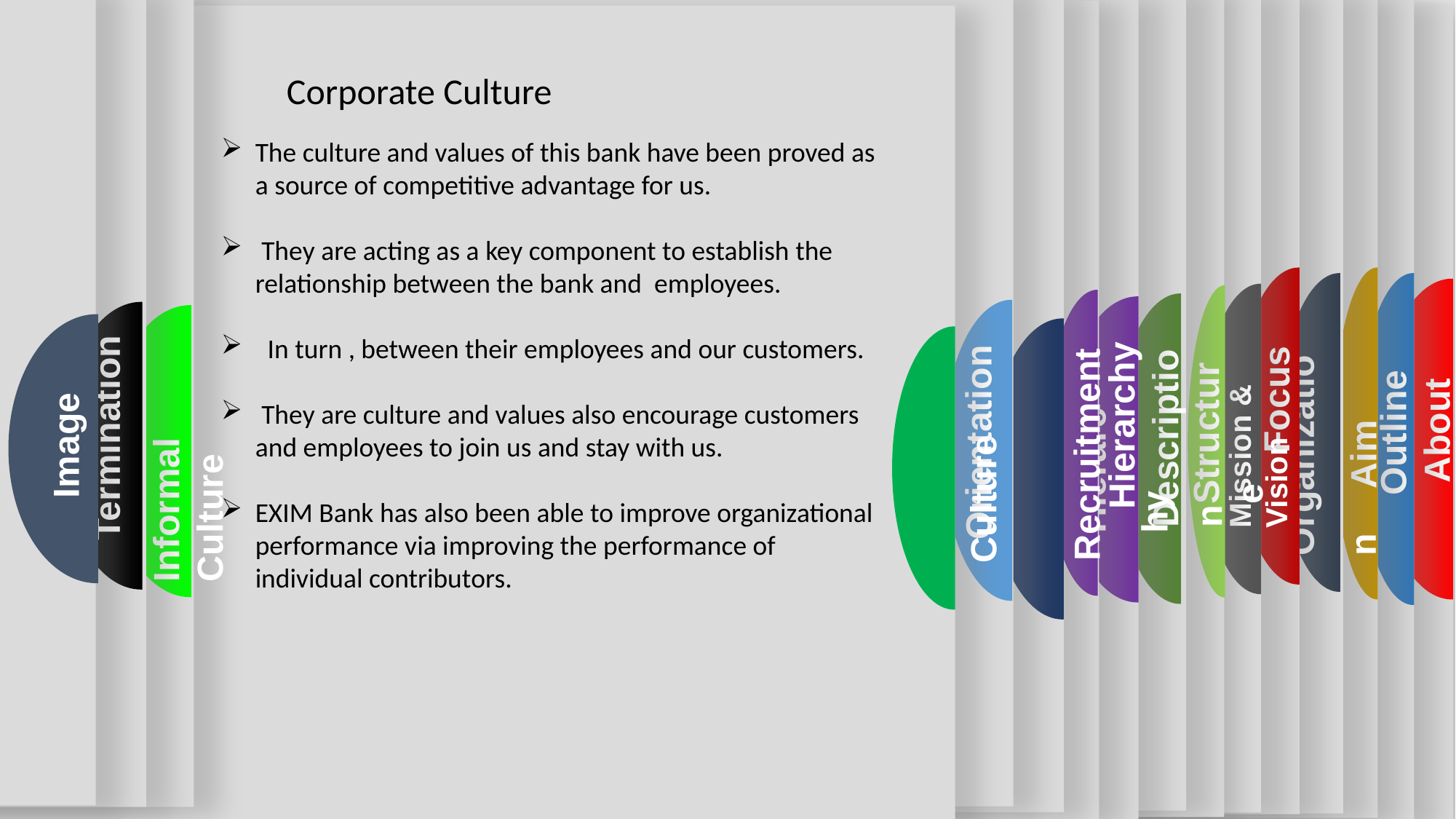

Outline

  Image

Description

Orientation

  Termination

Informal Culture

Structure

Mission & Vision

Organization

 Focus

 Recruitment

Aim

Hierarchy

  Hierarchy

  Culture

      About
Corporate Culture
The culture and values of this bank have been proved as a source of competitive advantage for us.

 They are acting as a key component to establish the relationship between the bank and  employees.

  In turn , between their employees and our customers.

 They are culture and values also encourage customers and employees to join us and stay with us.

EXIM Bank has also been able to improve organizational performance via improving the performance of individual contributors.